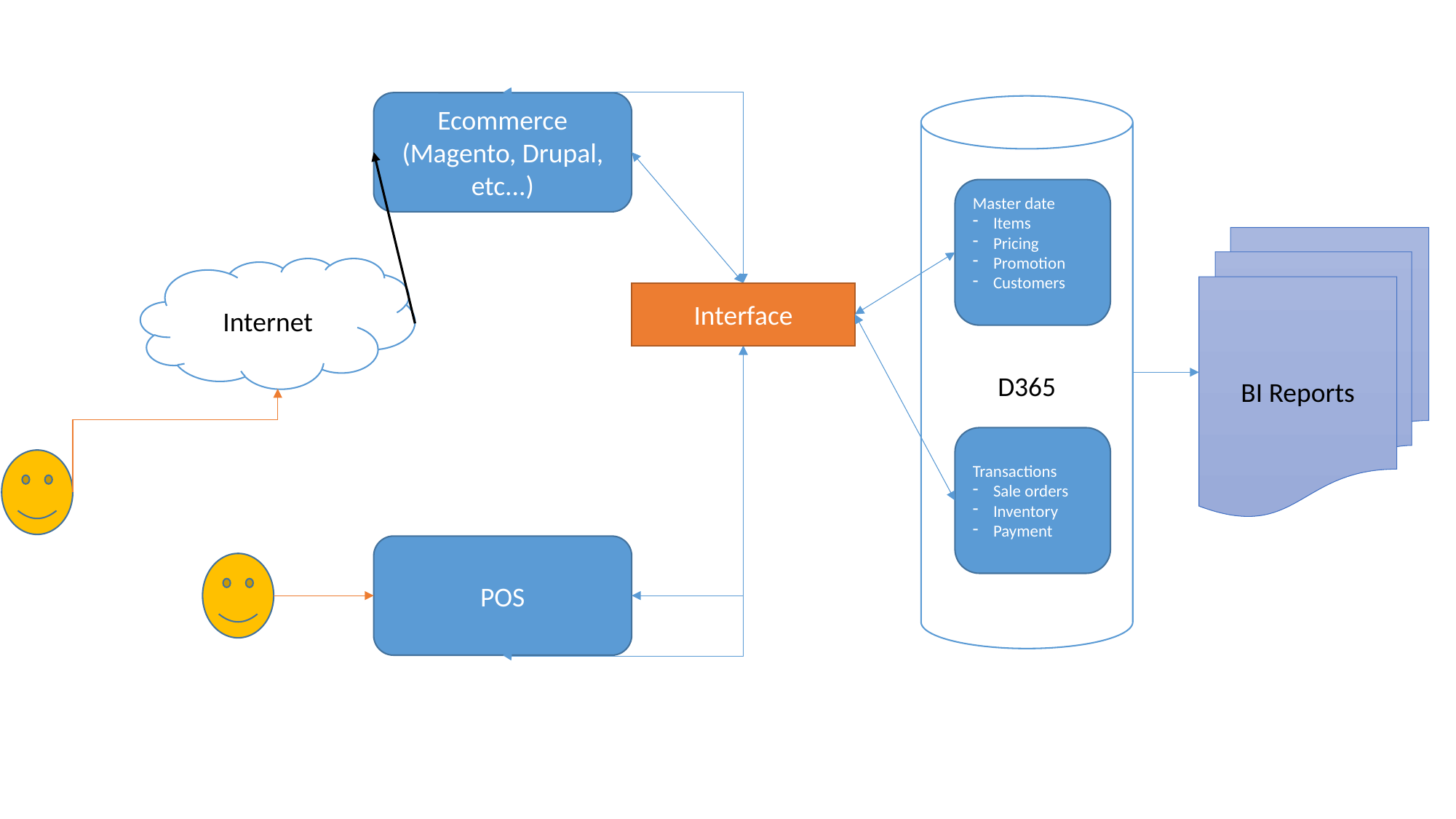

Ecommerce
(Magento, Drupal, etc...)
D365
Master date
Items
Pricing
Promotion
Customers

BI Reports
Internet
Interface
Transactions
Sale orders
Inventory
Payment

POS